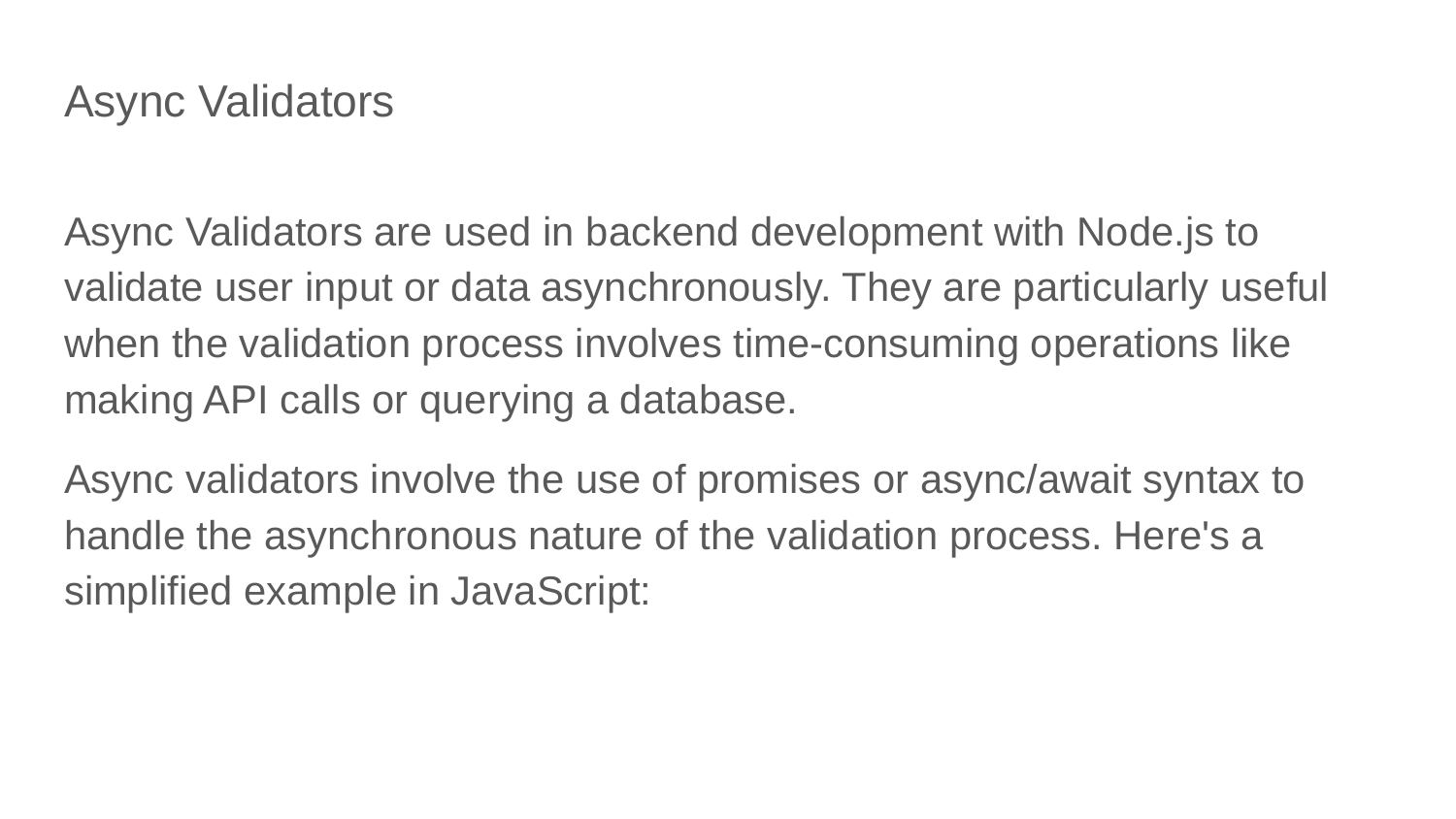

# Async Validators
Async Validators are used in backend development with Node.js to validate user input or data asynchronously. They are particularly useful when the validation process involves time-consuming operations like making API calls or querying a database.
Async validators involve the use of promises or async/await syntax to handle the asynchronous nature of the validation process. Here's a simplified example in JavaScript: